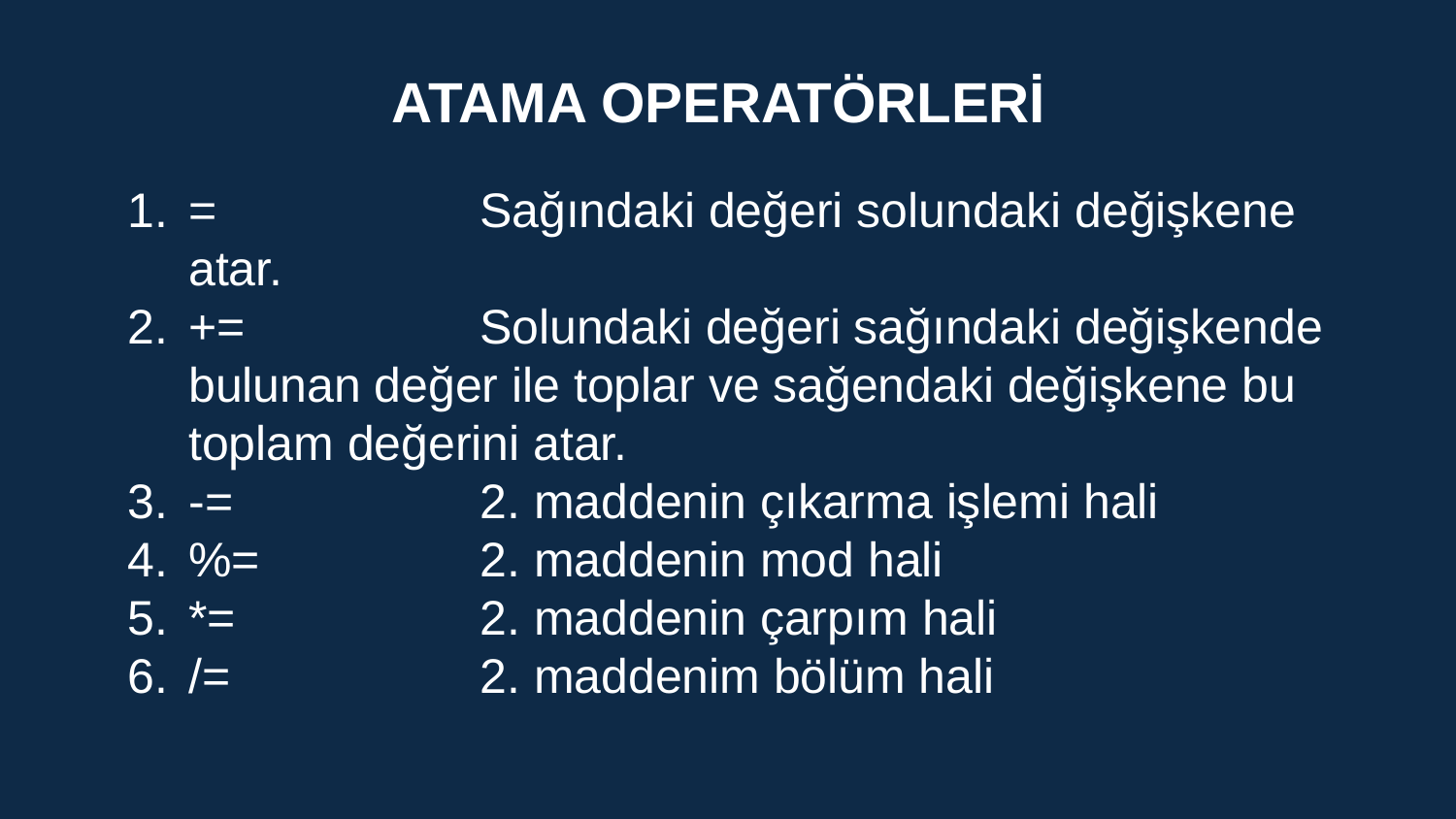

ATAMA OPERATÖRLERİ
= 		Sağındaki değeri solundaki değişkene atar.
+= 		Solundaki değeri sağındaki değişkende bulunan değer ile toplar ve sağendaki değişkene bu toplam değerini atar.
-= 		2. maddenin çıkarma işlemi hali
%=		2. maddenin mod hali
*=		2. maddenin çarpım hali
/=		2. maddenim bölüm hali